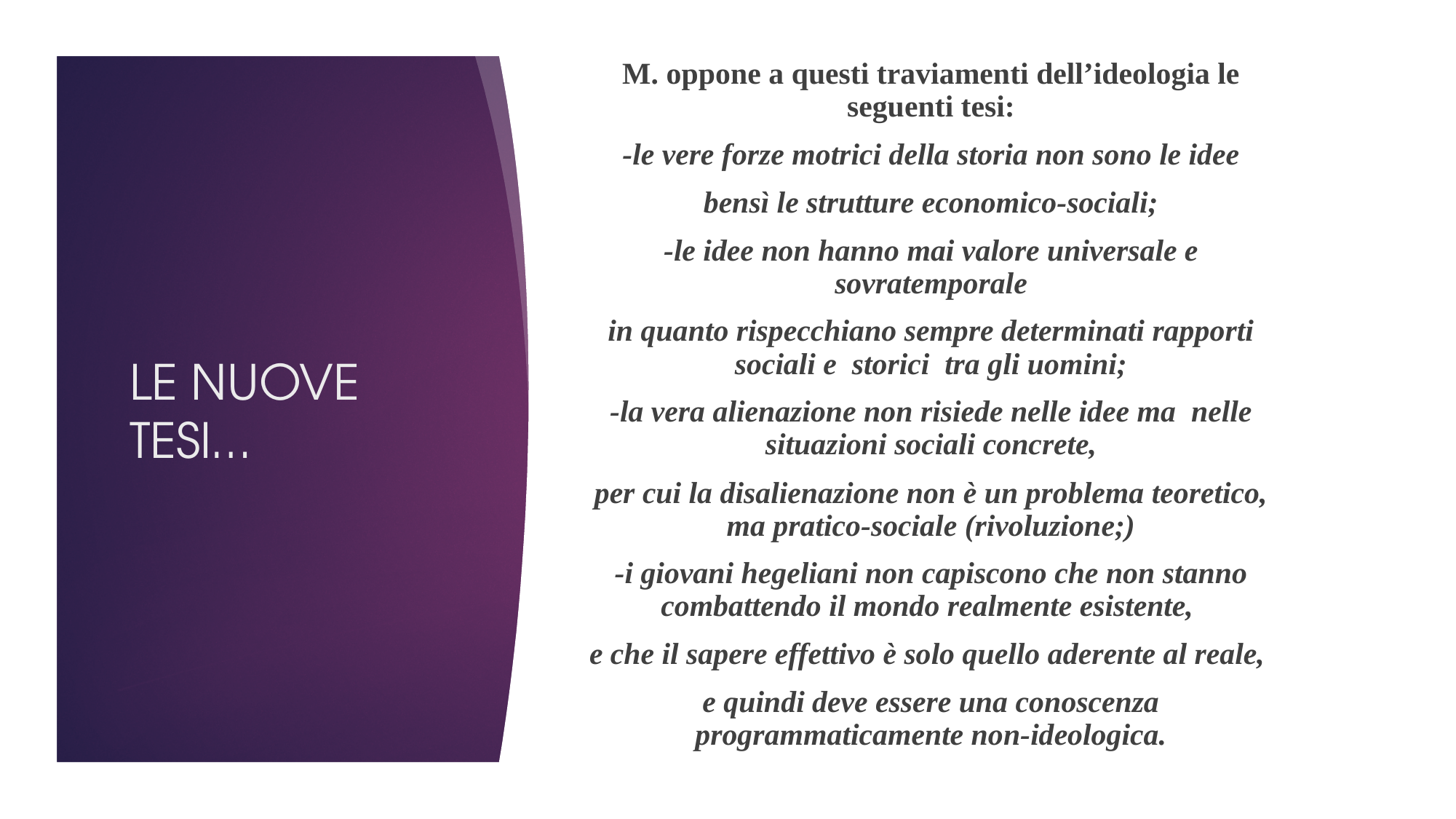

M. oppone a questi traviamenti dell’ideologia le seguenti tesi:
-le vere forze motrici della storia non sono le idee
bensì le strutture economico-sociali;
-le idee non hanno mai valore universale e sovratemporale
in quanto rispecchiano sempre determinati rapporti sociali e  storici  tra gli uomini;
-la vera alienazione non risiede nelle idee ma  nelle situazioni sociali concrete,
per cui la disalienazione non è un problema teoretico, ma pratico-sociale (rivoluzione;)
-i giovani hegeliani non capiscono che non stanno combattendo il mondo realmente esistente,
e che il sapere effettivo è solo quello aderente al reale,
e quindi deve essere una conoscenza programmaticamente non-ideologica.

# LE NUOVE TESI…